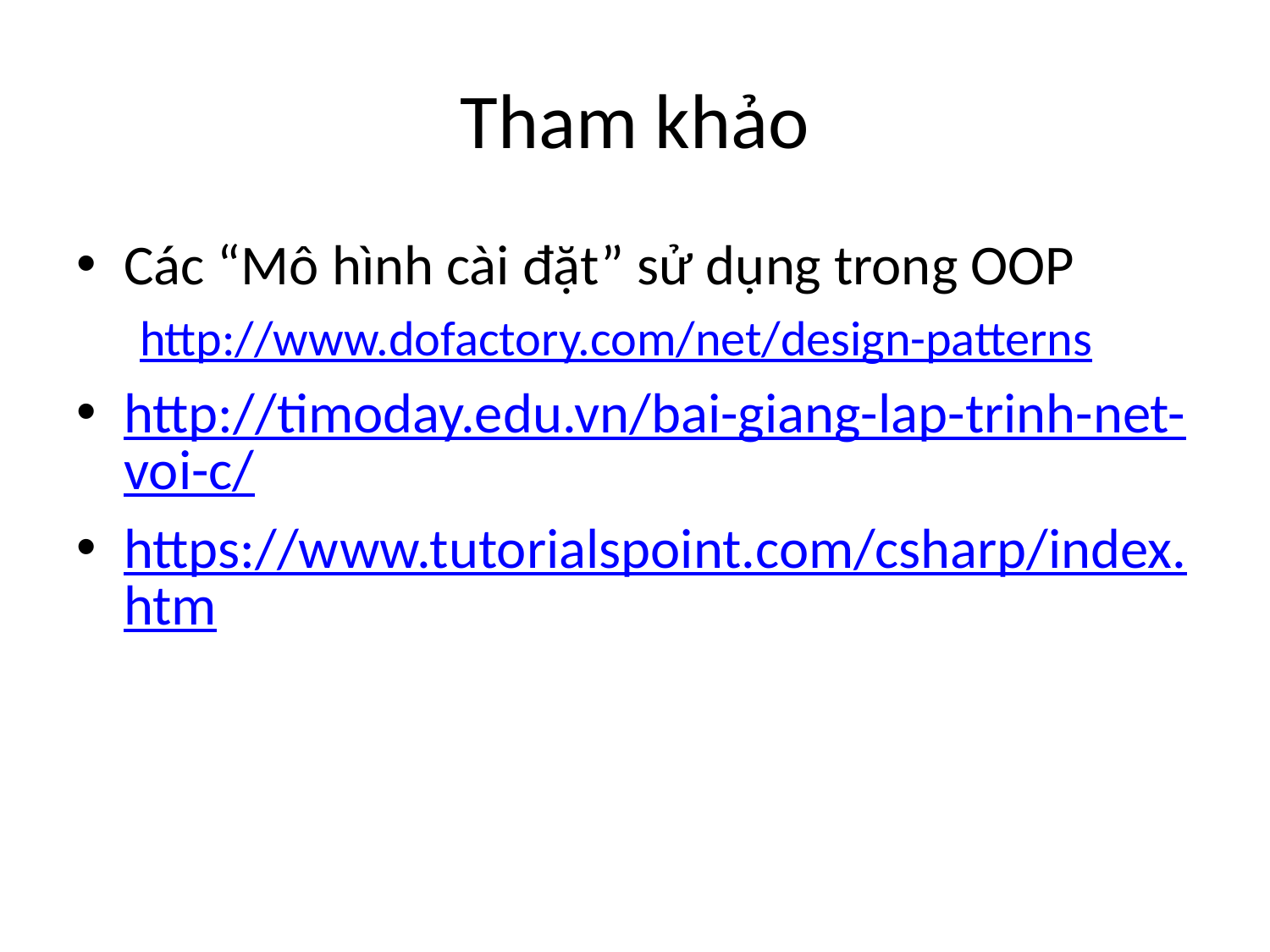

# Tham khảo
Các “Mô hình cài đặt” sử dụng trong OOP
http://www.dofactory.com/net/design-patterns
http://timoday.edu.vn/bai-giang-lap-trinh-net-voi-c/
https://www.tutorialspoint.com/csharp/index.htm